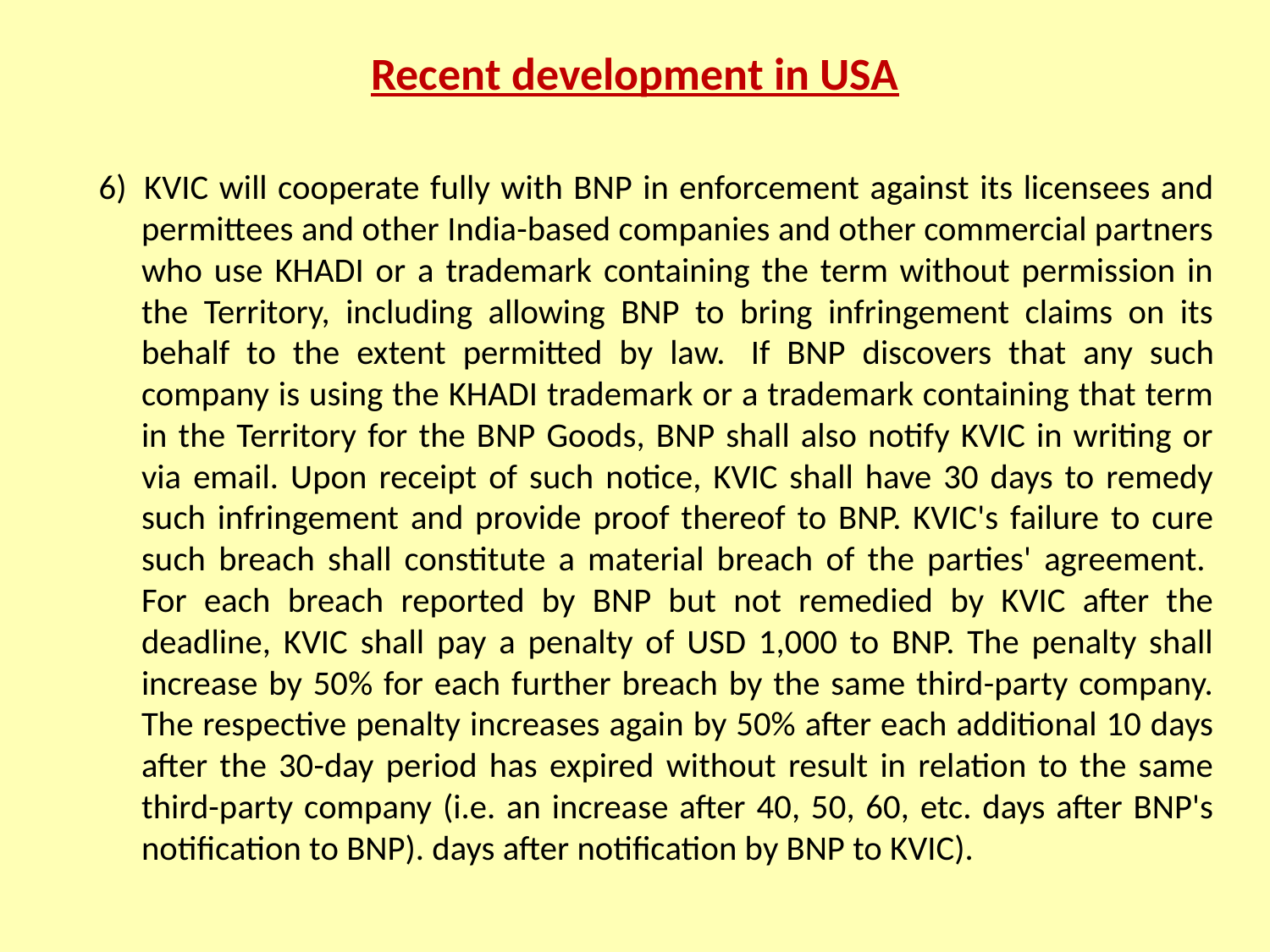

# Recent development in USA
6) 	KVIC will cooperate fully with BNP in enforcement against its licensees and permittees and other India-based companies and other commercial partners who use KHADI or a trademark containing the term without permission in the Territory, including allowing BNP to bring infringement claims on its behalf to the extent permitted by law.  If BNP discovers that any such company is using the KHADI trademark or a trademark containing that term in the Territory for the BNP Goods, BNP shall also notify KVIC in writing or via email. Upon receipt of such notice, KVIC shall have 30 days to remedy such infringement and provide proof thereof to BNP. KVIC's failure to cure such breach shall constitute a material breach of the parties' agreement.  For each breach reported by BNP but not remedied by KVIC after the deadline, KVIC shall pay a penalty of USD 1,000 to BNP. The penalty shall increase by 50% for each further breach by the same third-party company. The respective penalty increases again by 50% after each additional 10 days after the 30-day period has expired without result in relation to the same third-party company (i.e. an increase after 40, 50, 60, etc. days after BNP's notification to BNP). days after notification by BNP to KVIC).